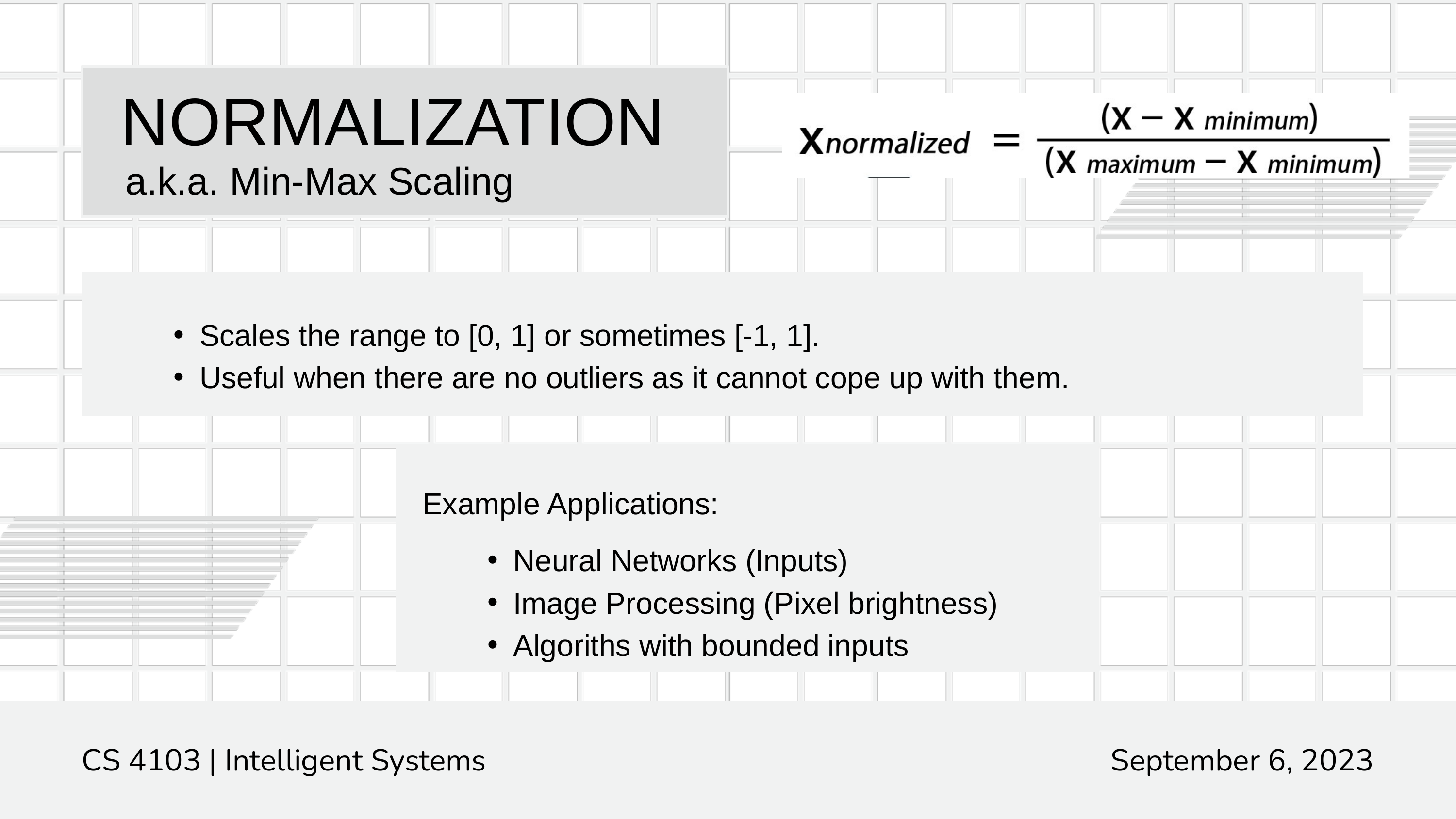

NORMALIZATION

a.k.a. Min-Max Scaling

Scales the range to [0, 1] or sometimes [-1, 1].
Useful when there are no outliers as it cannot cope up with them.

Example Applications:
Neural Networks (Inputs)
Image Processing (Pixel brightness)
Algoriths with bounded inputs

CS 4103 | Intelligent Systems
September 6, 2023